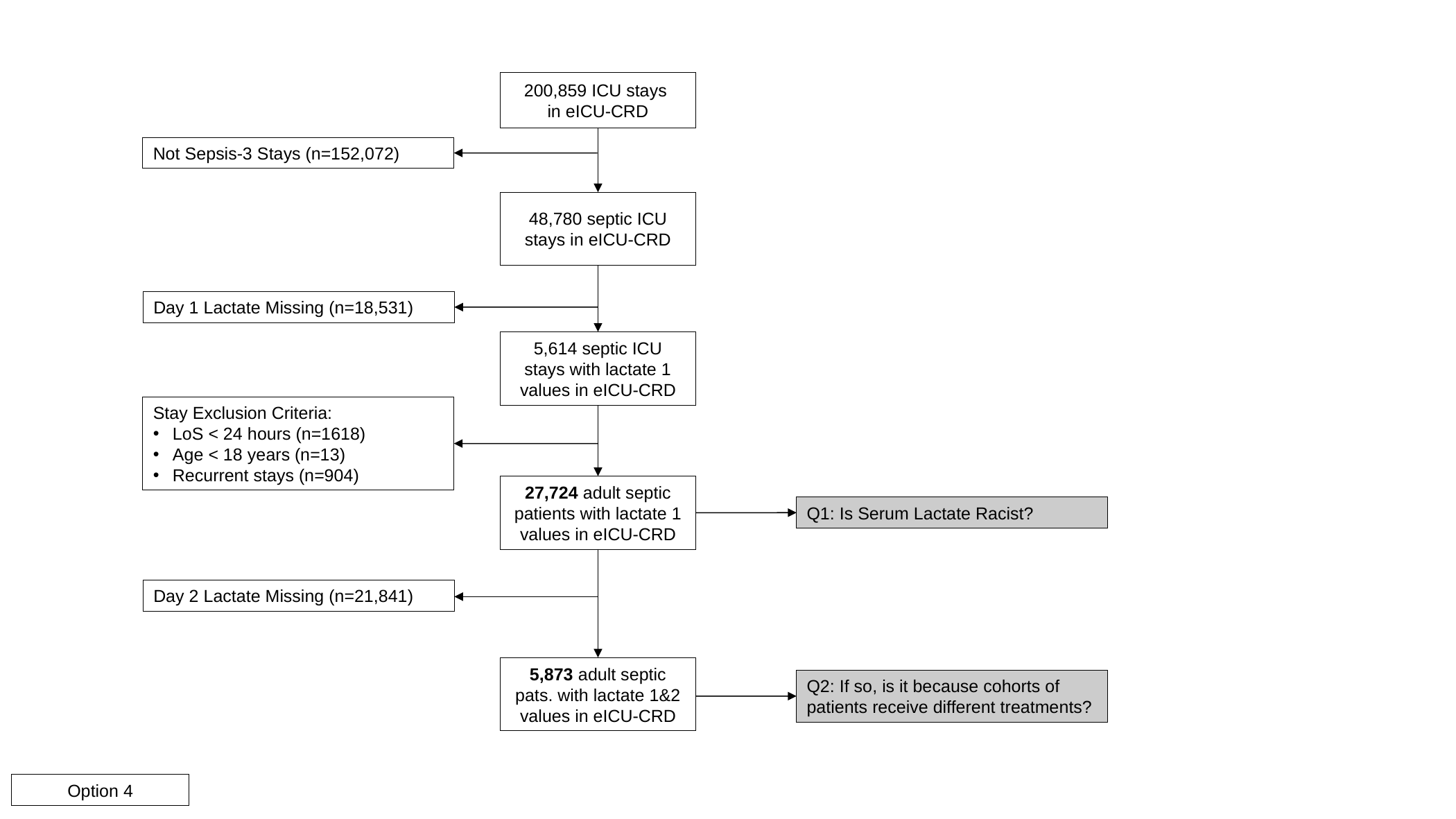

200,859 ICU stays
in eICU-CRD
Not Sepsis-3 Stays (n=152,072)
48,780 septic ICU stays in eICU-CRD
Day 1 Lactate Missing (n=18,531)
5,614 septic ICU
stays with lactate 1
values in eICU-CRD
Stay Exclusion Criteria:
LoS < 24 hours (n=1618)
Age < 18 years (n=13)
Recurrent stays (n=904)
27,724 adult septic
patients with lactate 1
values in eICU-CRD
Q1: Is Serum Lactate Racist?
Day 2 Lactate Missing (n=21,841)
5,873 adult septic
pats. with lactate 1&2
values in eICU-CRD
Q2: If so, is it because cohorts of patients receive different treatments?
Option 4